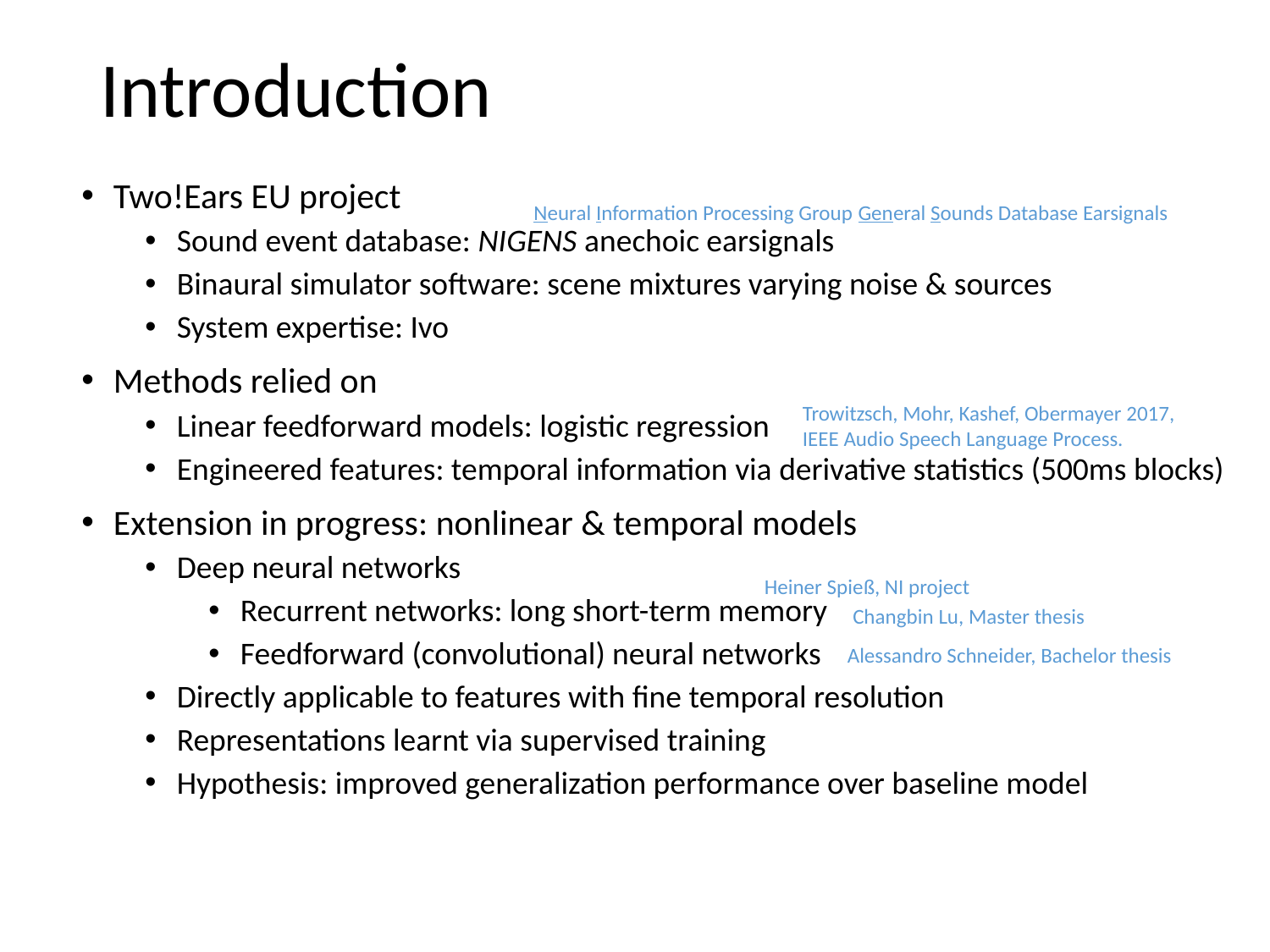

# Introduction
Two!Ears EU project
Sound event database: NIGENS anechoic earsignals
Binaural simulator software: scene mixtures varying noise & sources
System expertise: Ivo
Methods relied on
Linear feedforward models: logistic regression
Engineered features: temporal information via derivative statistics (500ms blocks)
Extension in progress: nonlinear & temporal models
Deep neural networks
Recurrent networks: long short-term memory
Feedforward (convolutional) neural networks
Directly applicable to features with fine temporal resolution
Representations learnt via supervised training
Hypothesis: improved generalization performance over baseline model
Neural Information Processing Group General Sounds Database Earsignals
Trowitzsch, Mohr, Kashef, Obermayer 2017,
IEEE Audio Speech Language Process.
Heiner Spieß, NI project
Changbin Lu, Master thesis
Alessandro Schneider, Bachelor thesis